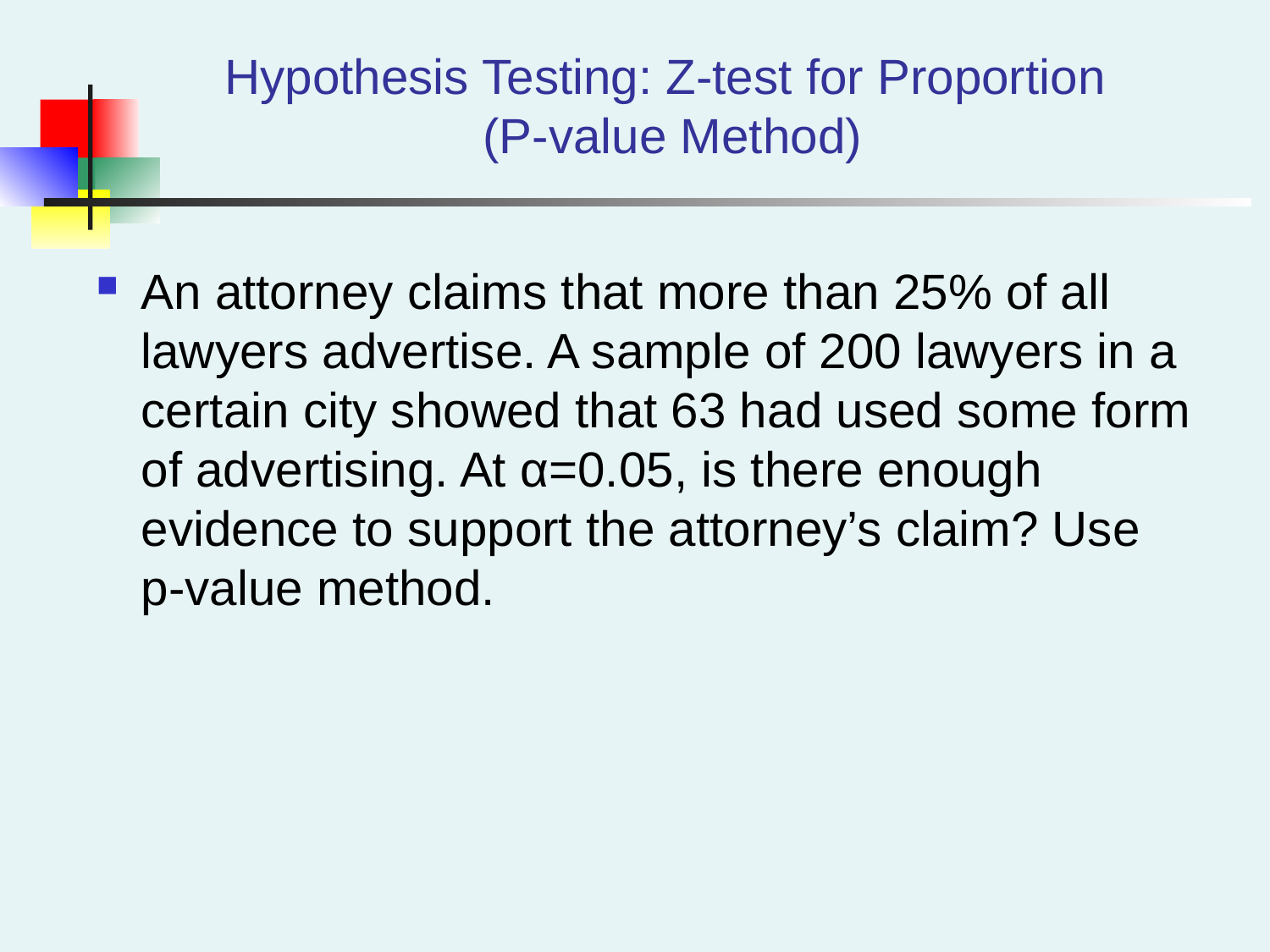

# Hypothesis Testing: Z-test for Proportion (P-value Method)
An attorney claims that more than 25% of all lawyers advertise. A sample of 200 lawyers in a certain city showed that 63 had used some form of advertising. At α=0.05, is there enough evidence to support the attorney’s claim? Use p-value method.